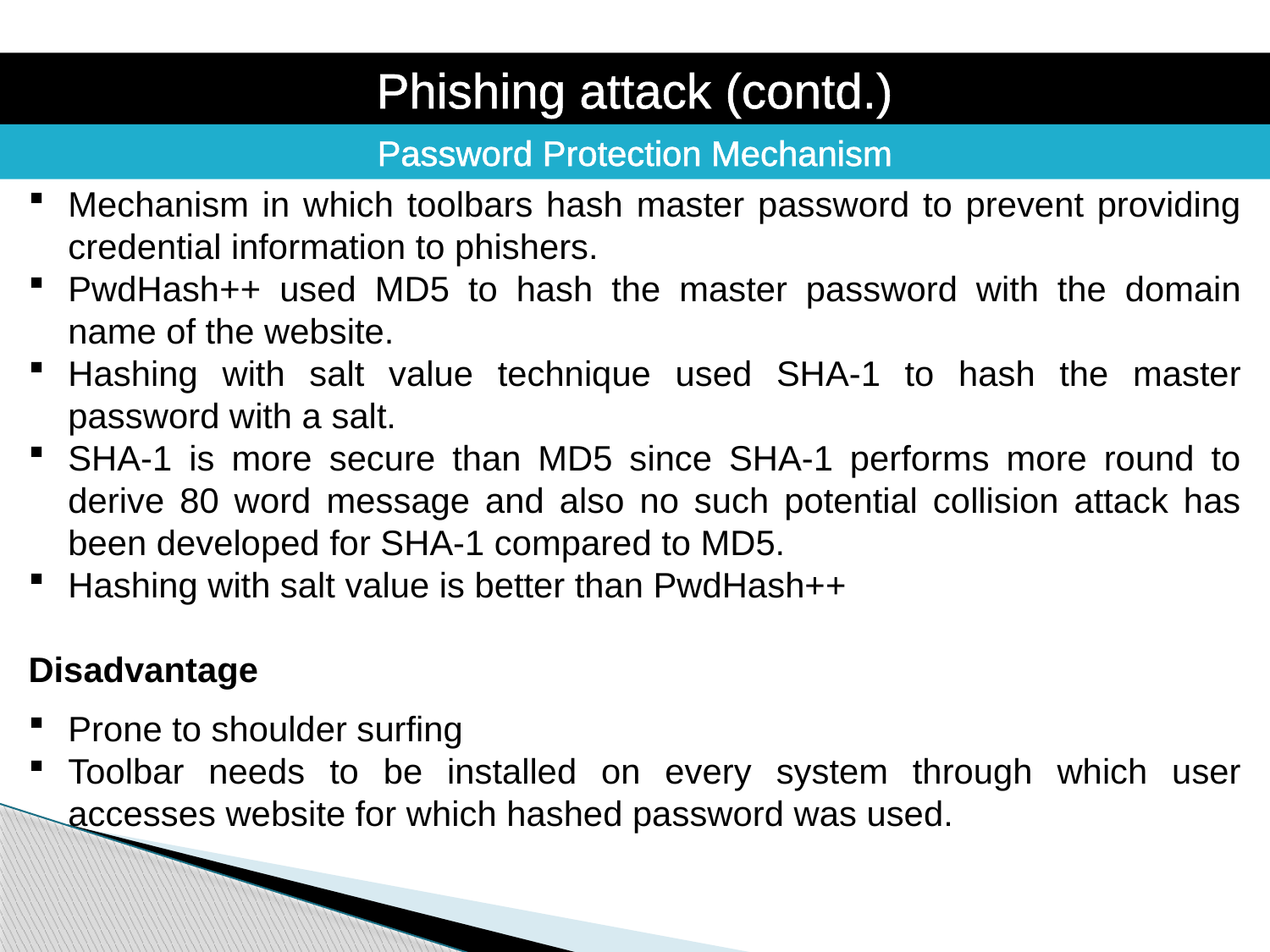

Phishing attack (contd.)
Password Protection Mechanism
Mechanism in which toolbars hash master password to prevent providing credential information to phishers.
PwdHash++ used MD5 to hash the master password with the domain name of the website.
Hashing with salt value technique used SHA-1 to hash the master password with a salt.
SHA-1 is more secure than MD5 since SHA-1 performs more round to derive 80 word message and also no such potential collision attack has been developed for SHA-1 compared to MD5.
Hashing with salt value is better than PwdHash++

Disadvantage

Prone to shoulder surfing
Toolbar needs to be installed on every system through which user accesses website for which hashed password was used.